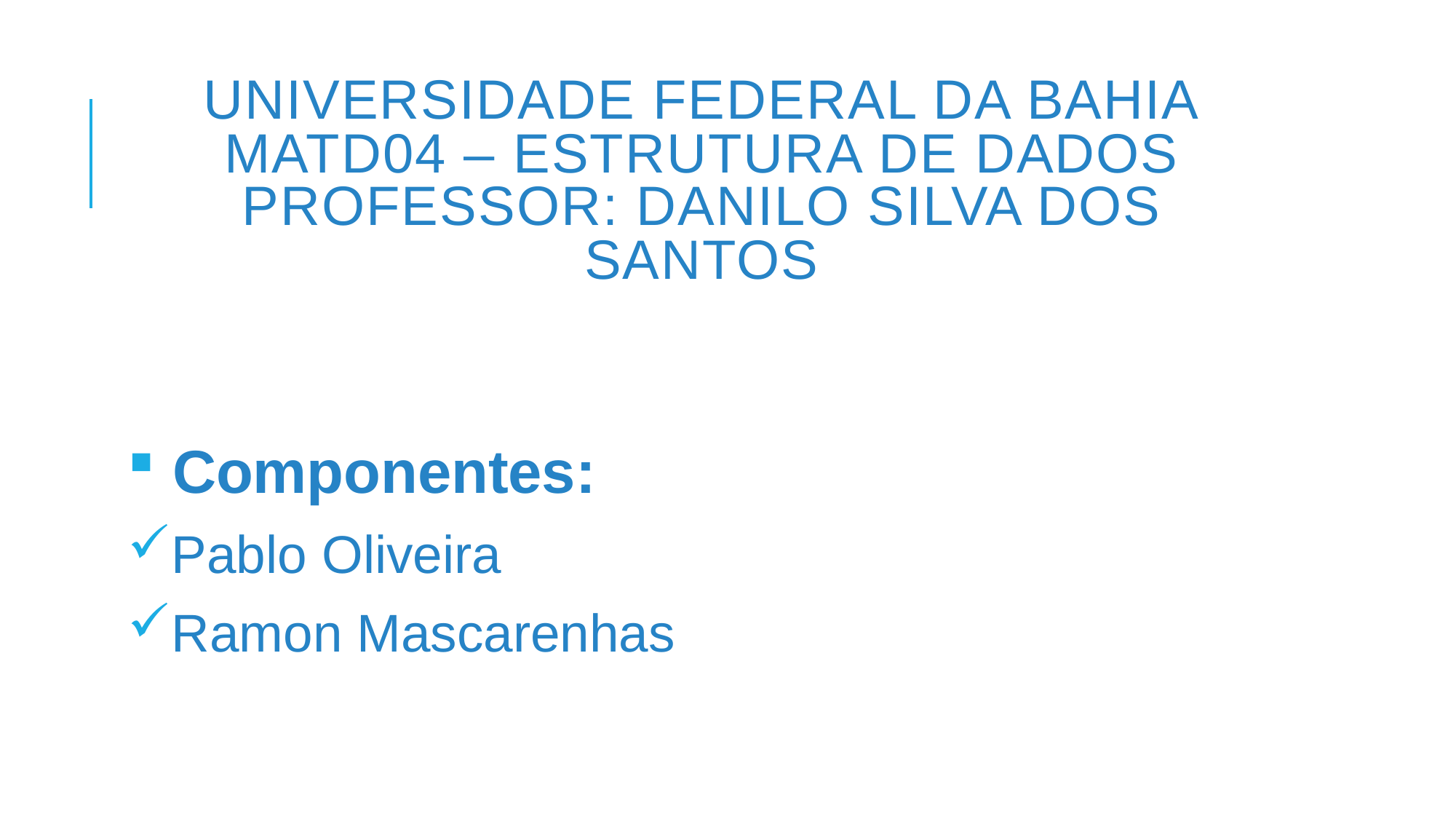

# UNIVERSIDADE FEDERAL DA BAHIA MATD04 – ESTRUTURA DE DADOS PROFESSOR: DANILO SILVA DOS SANTOS

 Componentes:
Pablo Oliveira
Ramon Mascarenhas